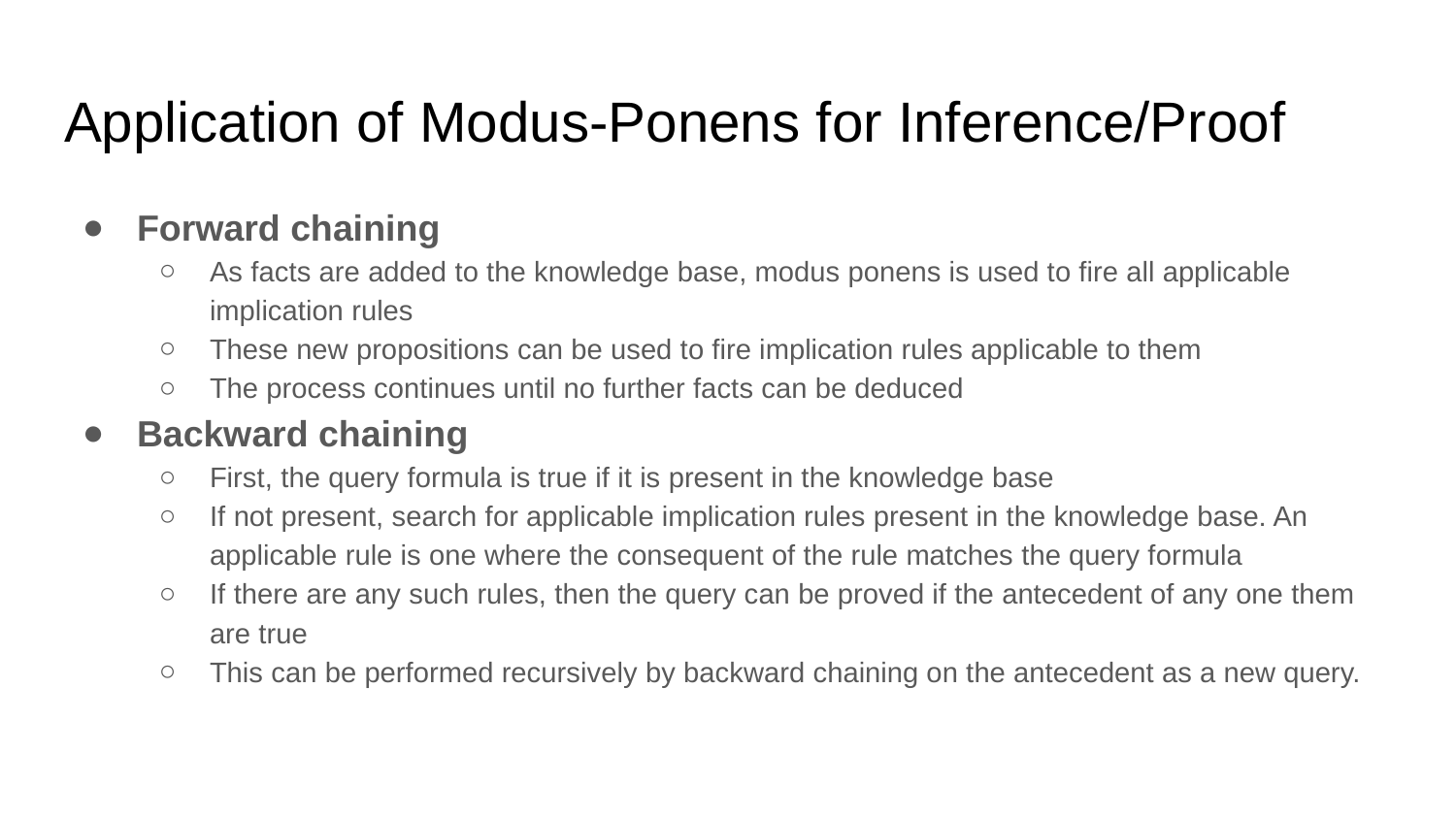

# Application of Modus-Ponens for Inference/Proof
Forward chaining
As facts are added to the knowledge base, modus ponens is used to fire all applicable implication rules
These new propositions can be used to fire implication rules applicable to them
The process continues until no further facts can be deduced
Backward chaining
First, the query formula is true if it is present in the knowledge base
If not present, search for applicable implication rules present in the knowledge base. An applicable rule is one where the consequent of the rule matches the query formula
If there are any such rules, then the query can be proved if the antecedent of any one them are true
This can be performed recursively by backward chaining on the antecedent as a new query.